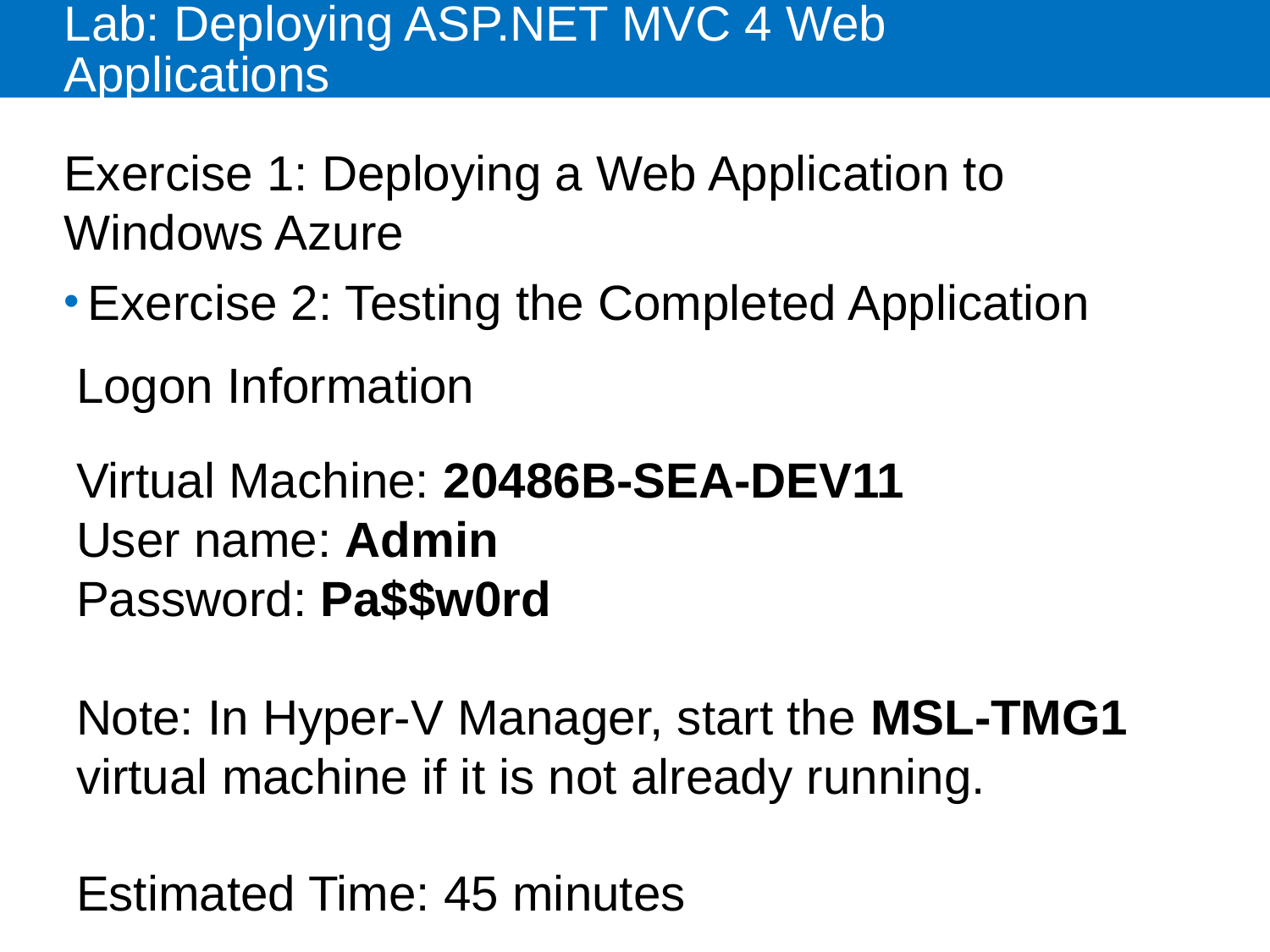

# Lab: Deploying ASP.NET MVC 4 Web Applications
Exercise 1: Deploying a Web Application to Windows Azure
Exercise 2: Testing the Completed Application
Logon Information
Virtual Machine: 20486B-SEA-DEV11
User name: Admin
Password: Pa$$w0rd

Note: In Hyper-V Manager, start the MSL-TMG1 virtual machine if it is not already running.
Estimated Time: 45 minutes